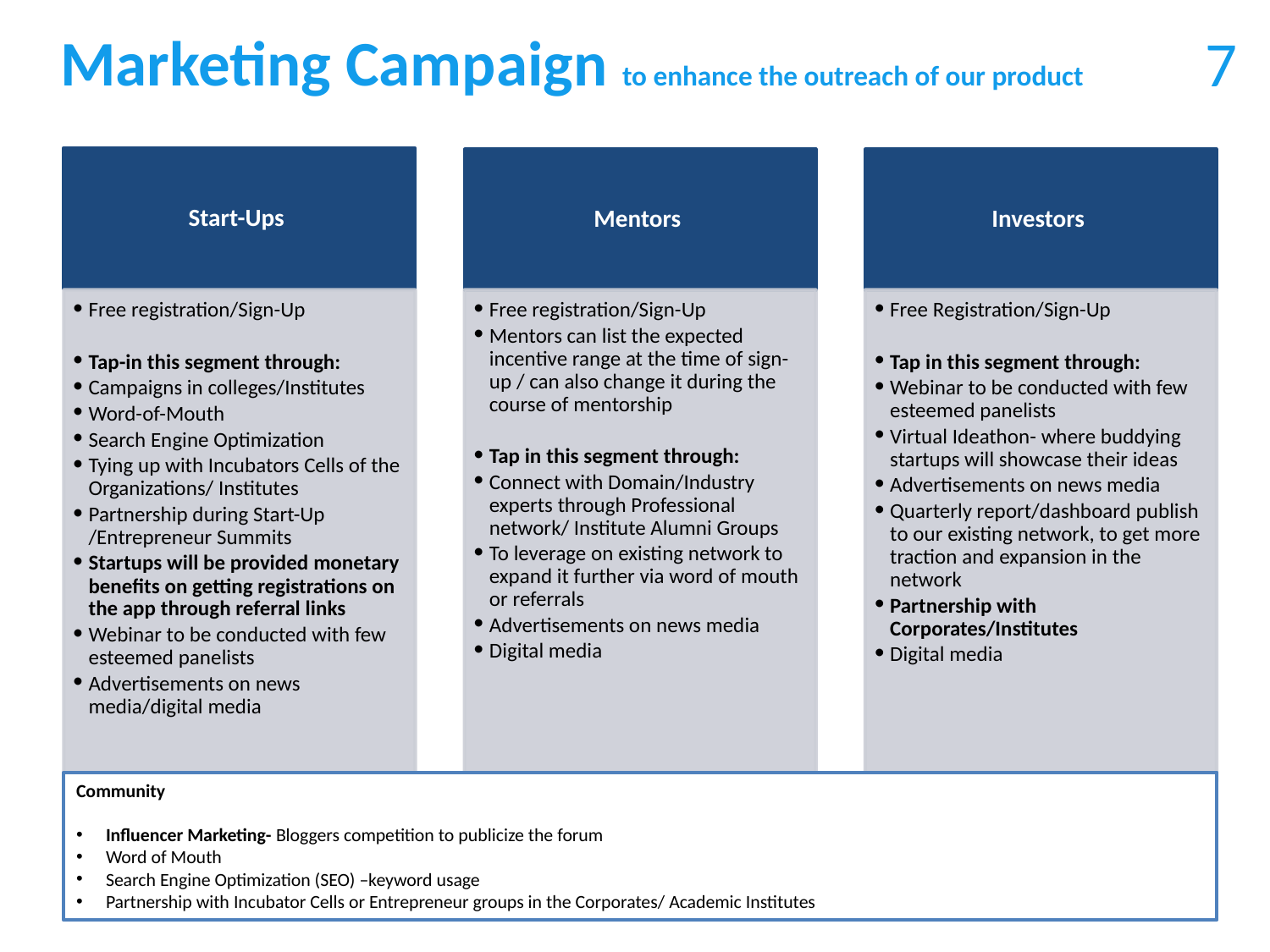

Marketing Campaign to enhance the outreach of our product
7

Start-Ups

Mentors

Investors

Free registration/Sign-Up

Tap-in this segment through:
Campaigns in colleges/Institutes
Word-of-Mouth
Search Engine Optimization
Tying up with Incubators Cells of the Organizations/ Institutes
Partnership during Start-Up /Entrepreneur Summits
Startups will be provided monetary benefits on getting registrations on the app through referral links
Webinar to be conducted with few esteemed panelists
Advertisements on news media/digital media

Free registration/Sign-Up
Mentors can list the expected incentive range at the time of sign-up / can also change it during the course of mentorship

Tap in this segment through:
Connect with Domain/Industry experts through Professional network/ Institute Alumni Groups
To leverage on existing network to expand it further via word of mouth or referrals
Advertisements on news media
Digital media

Free Registration/Sign-Up

Tap in this segment through:
Webinar to be conducted with few esteemed panelists
Virtual Ideathon- where buddying startups will showcase their ideas
Advertisements on news media
Quarterly report/dashboard publish to our existing network, to get more traction and expansion in the network
Partnership with Corporates/Institutes
Digital media

Community

Influencer Marketing- Bloggers competition to publicize the forum
Word of Mouth
Search Engine Optimization (SEO) –keyword usage
Partnership with Incubator Cells or Entrepreneur groups in the Corporates/ Academic Institutes